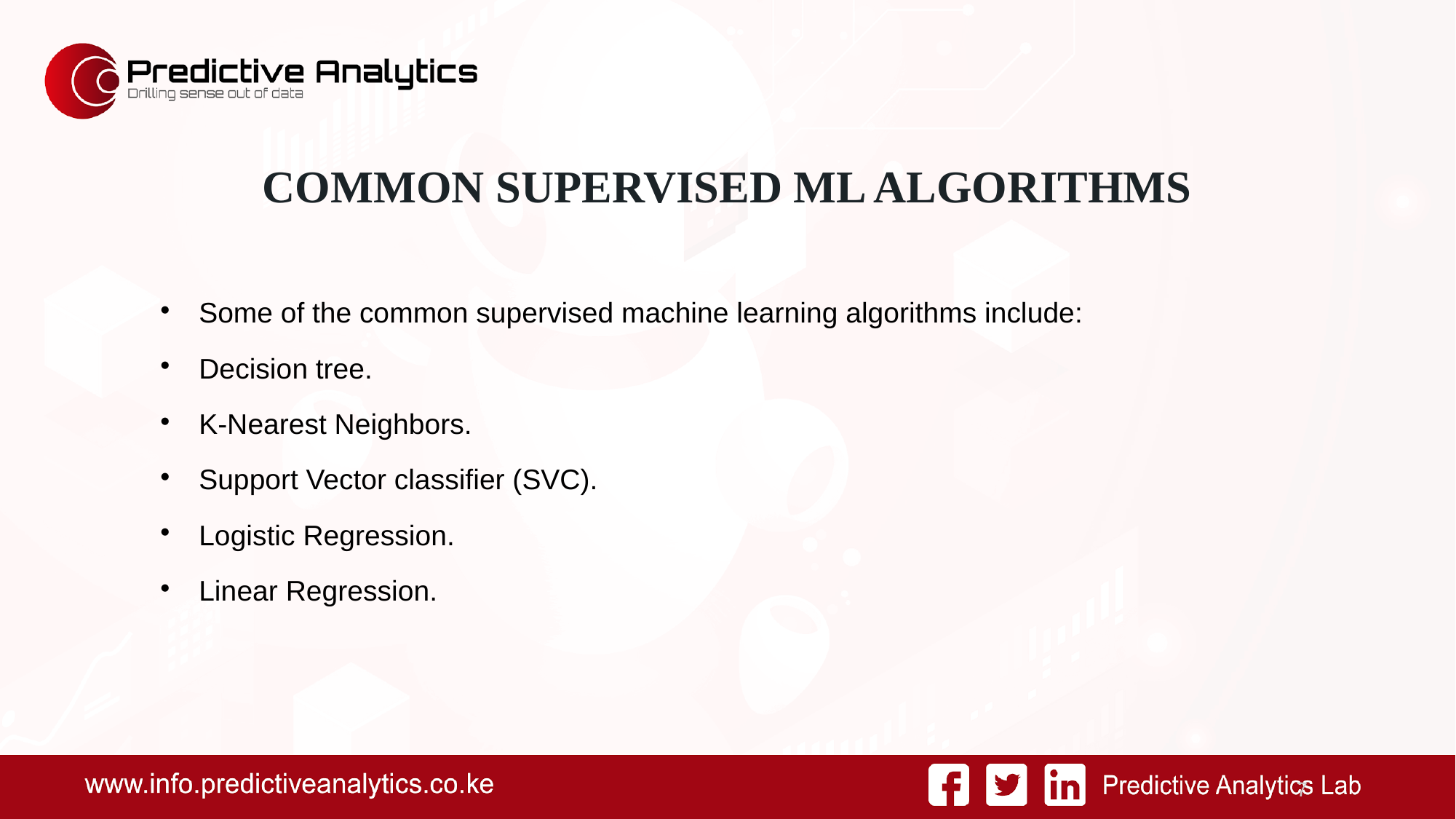

COMMON SUPERVISED ML ALGORITHMS
Some of the common supervised machine learning algorithms include:
Decision tree.
K-Nearest Neighbors.
Support Vector classifier (SVC).
Logistic Regression.
Linear Regression.

7